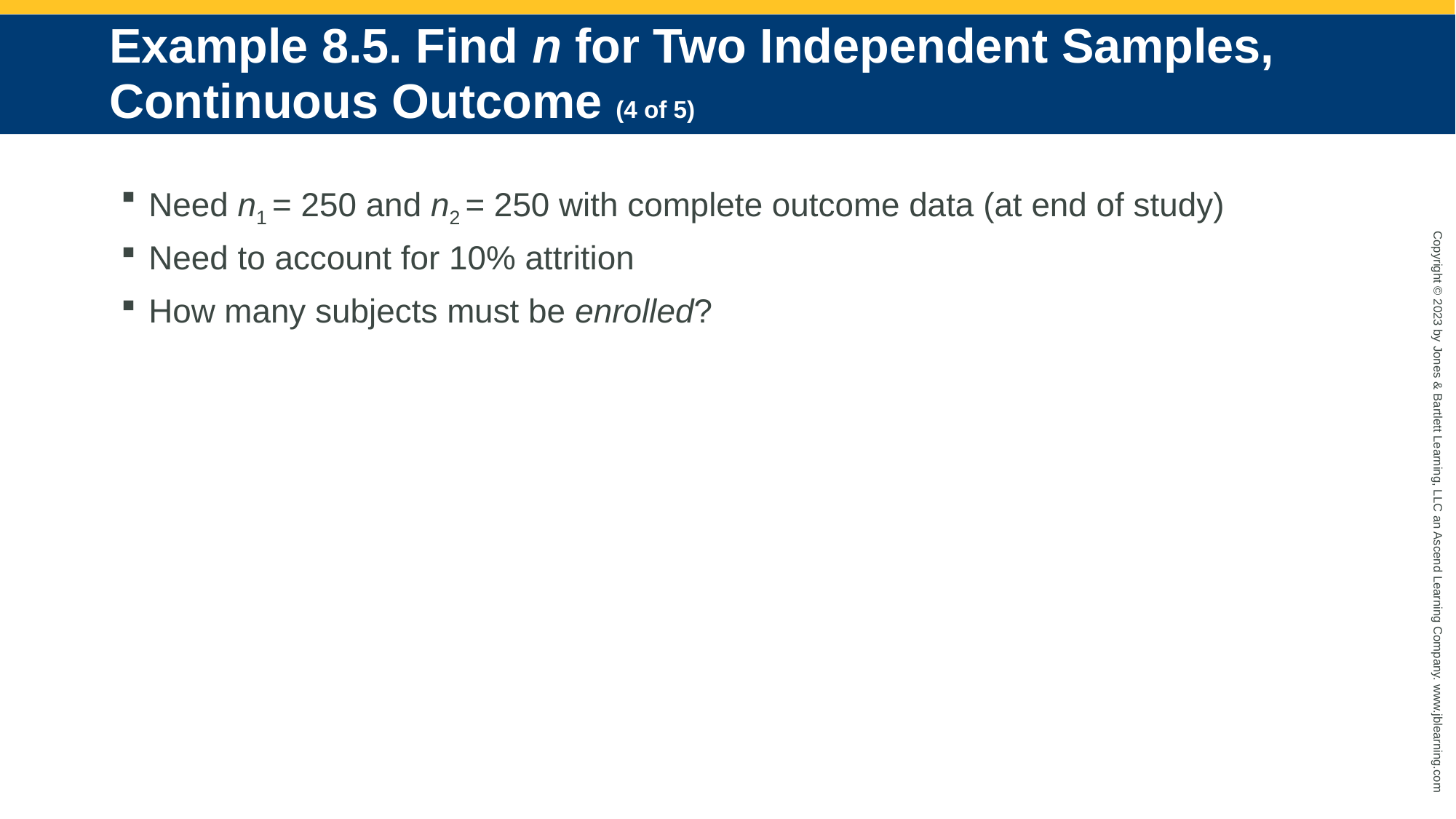

# Example 8.5. Find n for Two Independent Samples, Continuous Outcome (4 of 5)
Need n1 = 250 and n2 = 250 with complete outcome data (at end of study)
Need to account for 10% attrition
How many subjects must be enrolled?